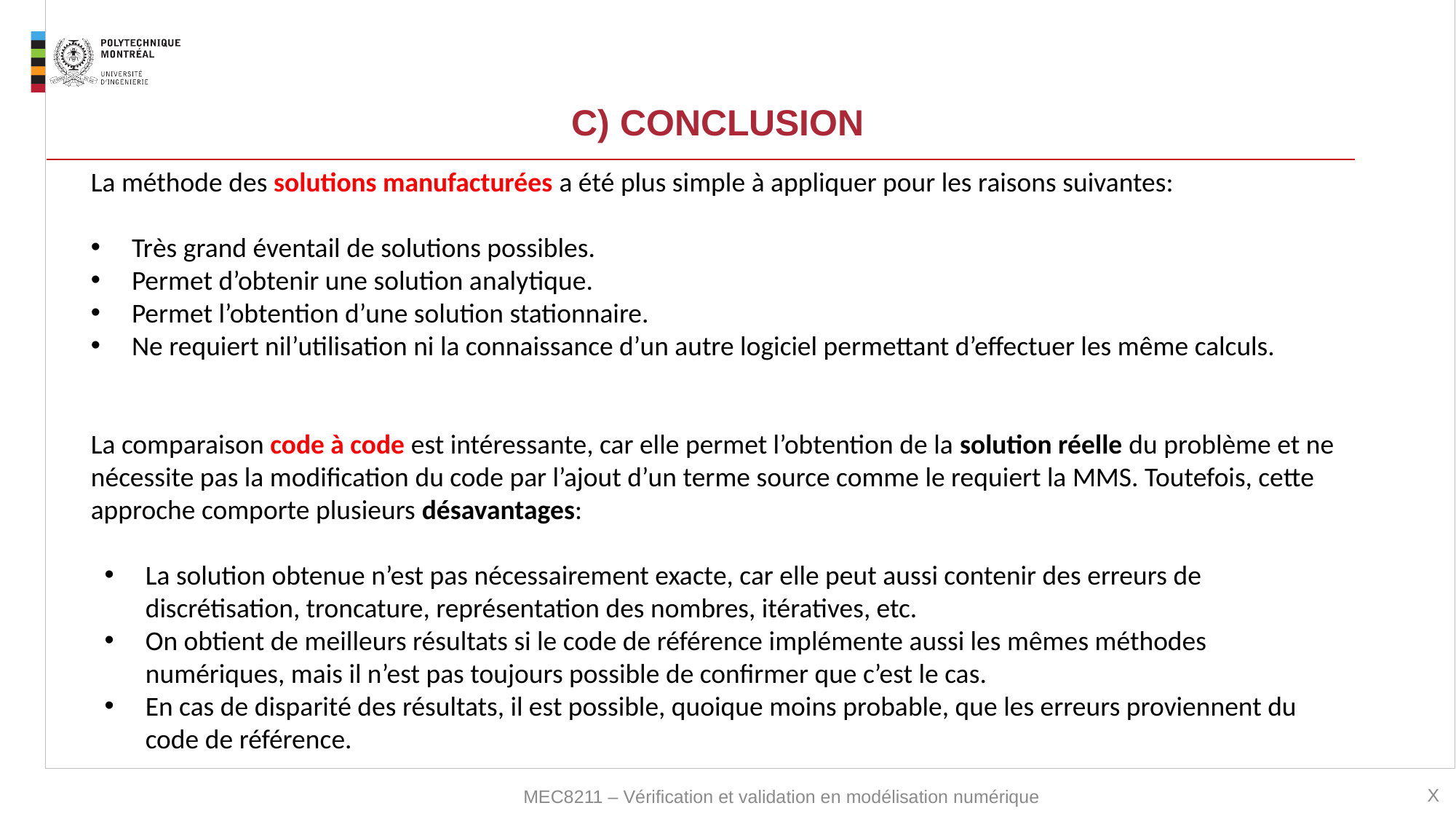

# C) CONCLUSION
La méthode des solutions manufacturées a été plus simple à appliquer pour les raisons suivantes:

Très grand éventail de solutions possibles.
Permet d’obtenir une solution analytique.
Permet l’obtention d’une solution stationnaire.
Ne requiert nil’utilisation ni la connaissance d’un autre logiciel permettant d’effectuer les même calculs.

La comparaison code à code est intéressante, car elle permet l’obtention de la solution réelle du problème et ne nécessite pas la modification du code par l’ajout d’un terme source comme le requiert la MMS. Toutefois, cette approche comporte plusieurs désavantages:

La solution obtenue n’est pas nécessairement exacte, car elle peut aussi contenir des erreurs de discrétisation, troncature, représentation des nombres, itératives, etc.
On obtient de meilleurs résultats si le code de référence implémente aussi les mêmes méthodes numériques, mais il n’est pas toujours possible de confirmer que c’est le cas.
En cas de disparité des résultats, il est possible, quoique moins probable, que les erreurs proviennent du code de référence.

X
MEC8211 – Vérification et validation en modélisation numérique